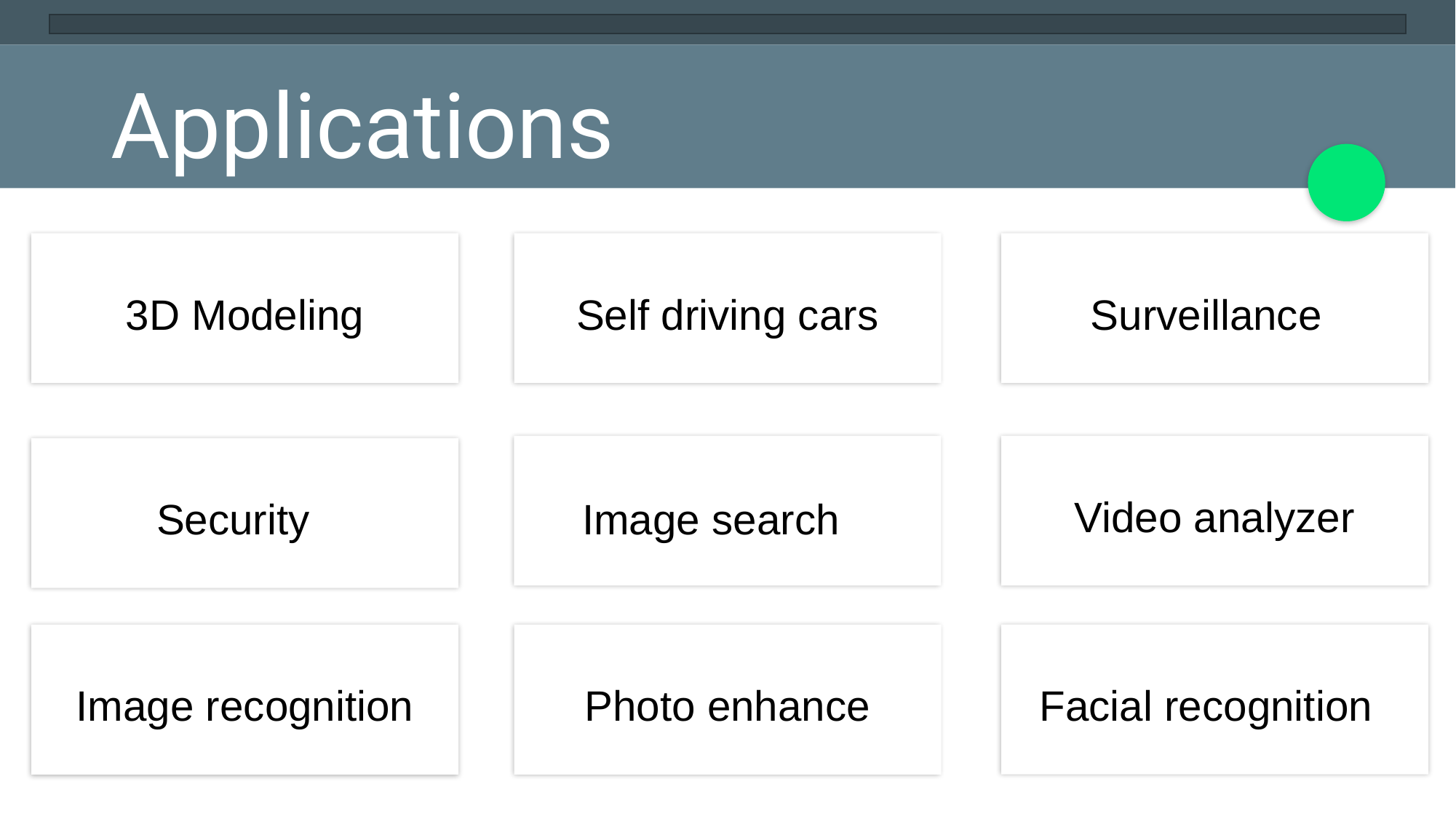

# Applications
16

Surveillance
3D Modeling
Self driving cars

Video analyzer
Security
Image search

Photo enhance
Image recognition
Facial recognition